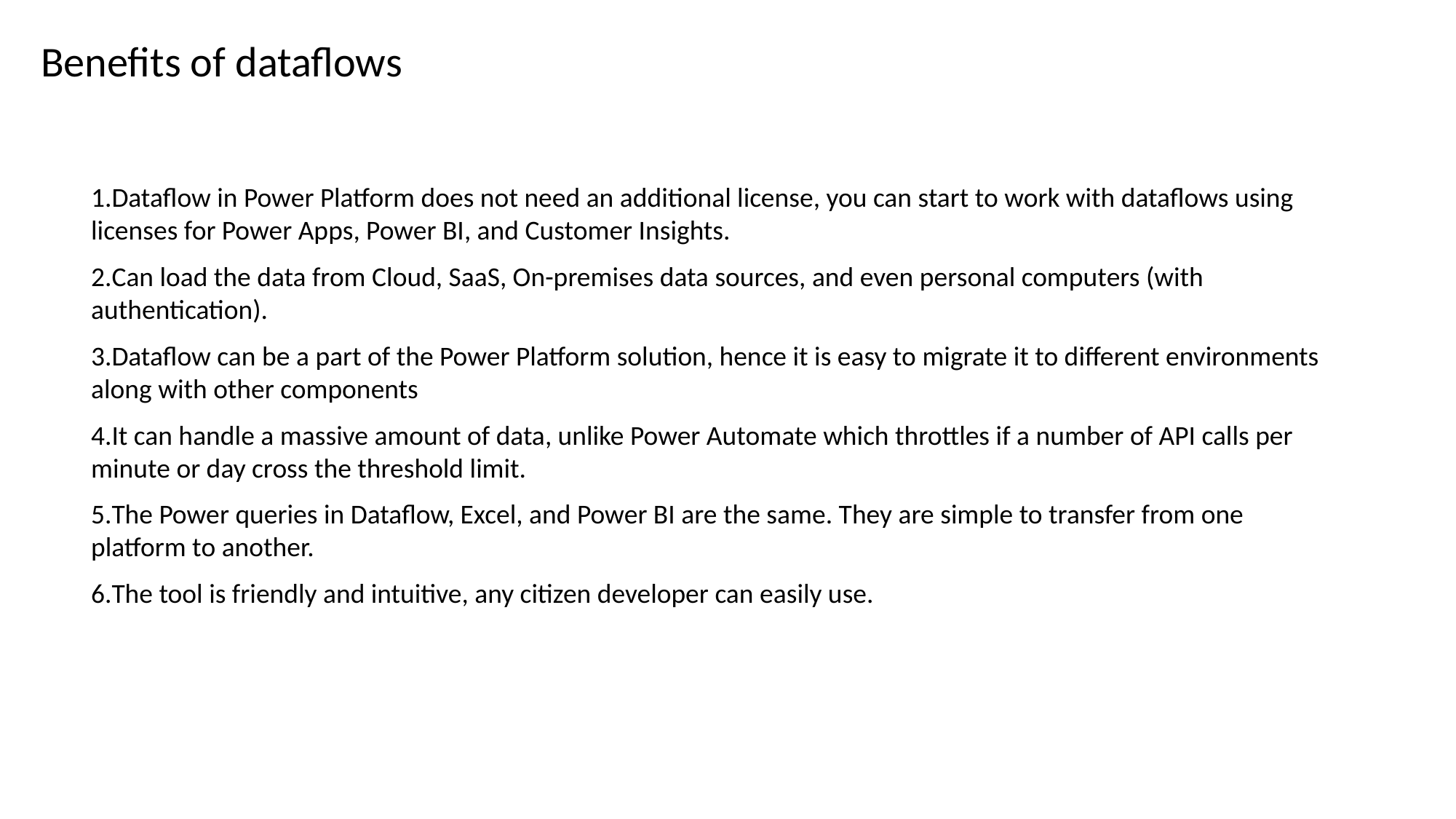

Benefits of dataflows
Dataflow in Power Platform does not need an additional license, you can start to work with dataflows using licenses for Power Apps, Power BI, and Customer Insights.
Can load the data from Cloud, SaaS, On-premises data sources, and even personal computers (with authentication).
Dataflow can be a part of the Power Platform solution, hence it is easy to migrate it to different environments along with other components
It can handle a massive amount of data, unlike Power Automate which throttles if a number of API calls per minute or day cross the threshold limit.
The Power queries in Dataflow, Excel, and Power BI are the same. They are simple to transfer from one platform to another.
The tool is friendly and intuitive, any citizen developer can easily use.